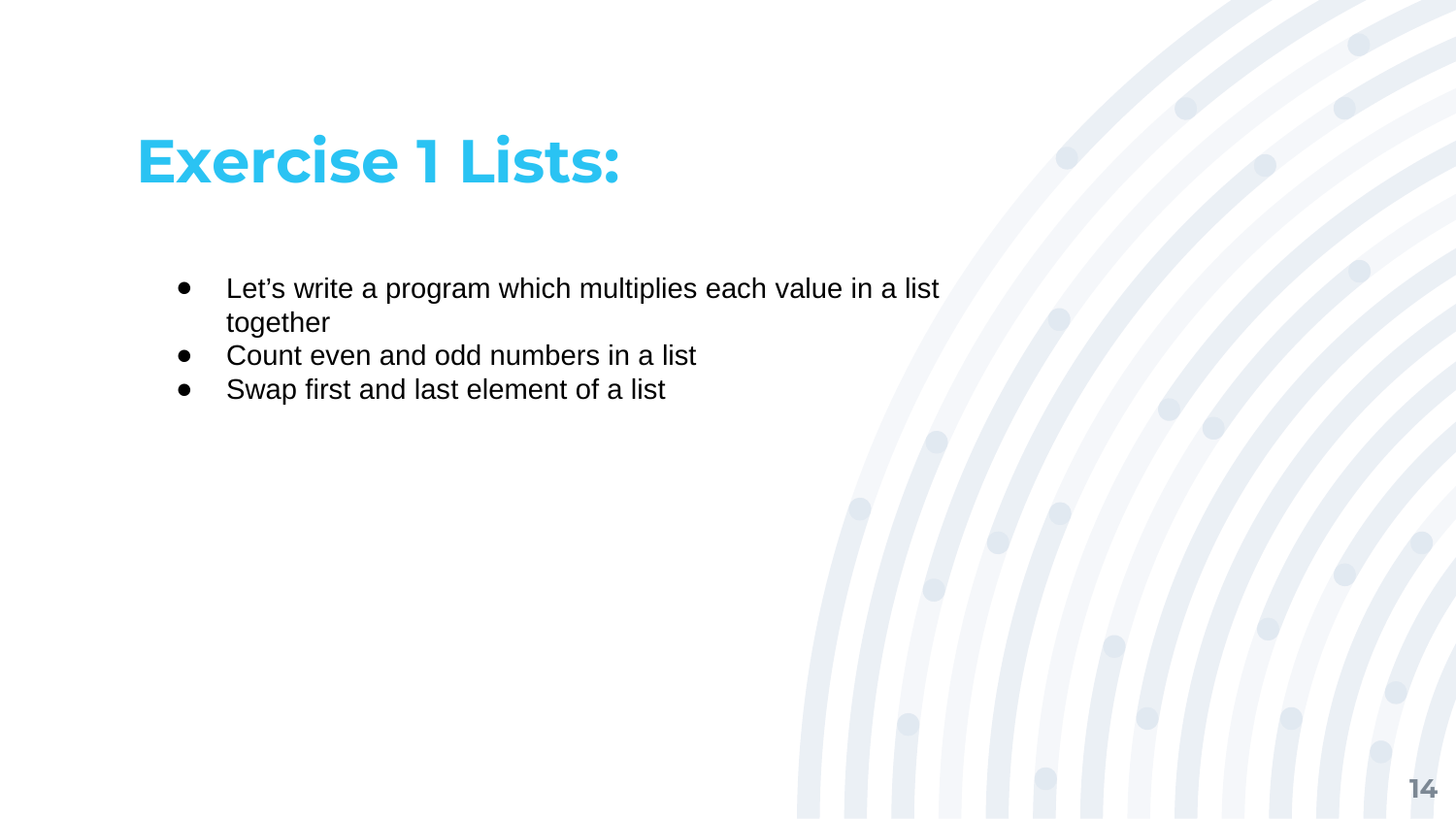

# Exercise 1 Lists:

Let’s write a program which multiplies each value in a list together
Count even and odd numbers in a list
Swap first and last element of a list

14